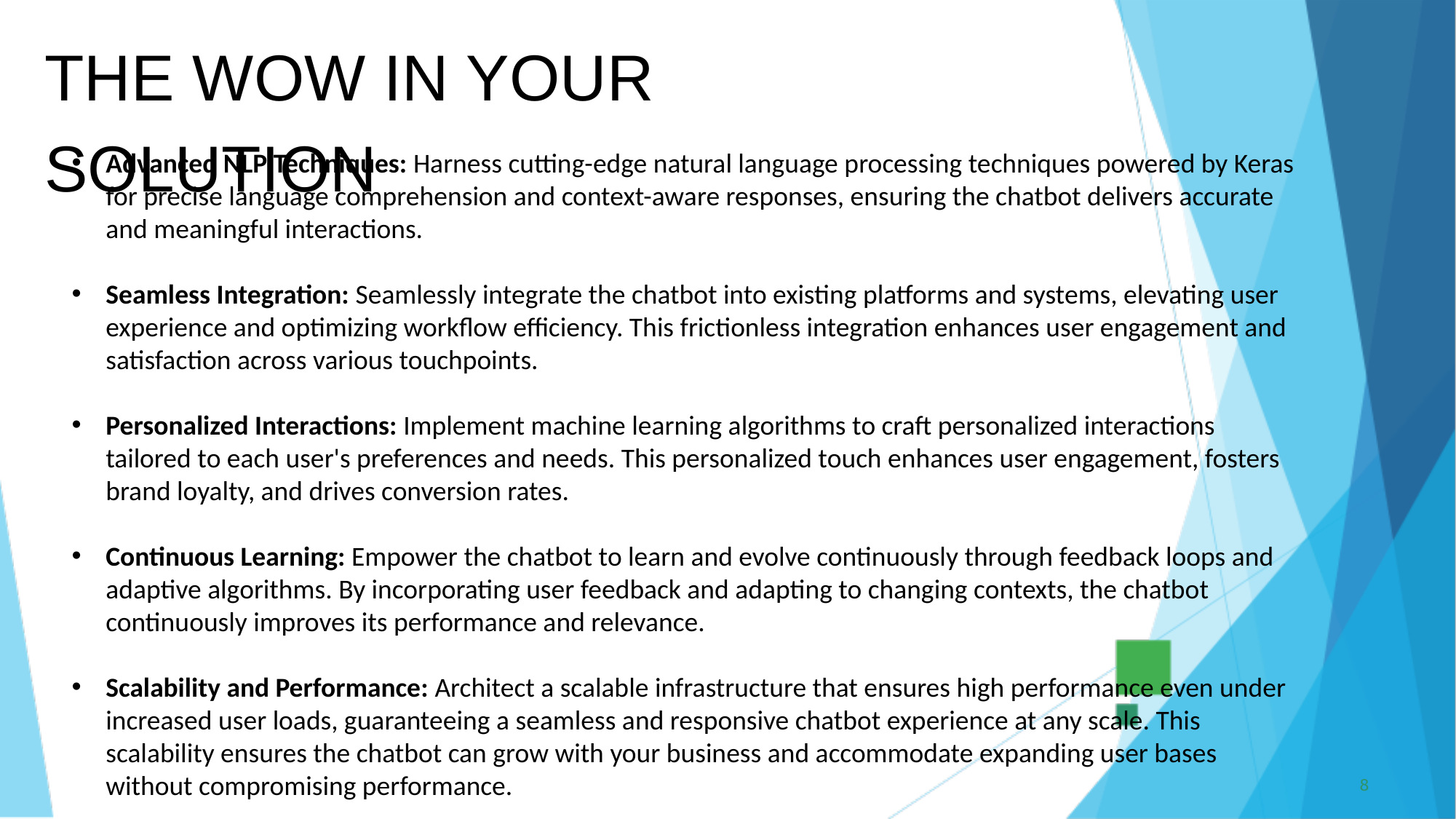

THE WOW IN YOUR SOLUTION
Advanced NLP Techniques: Harness cutting-edge natural language processing techniques powered by Keras for precise language comprehension and context-aware responses, ensuring the chatbot delivers accurate and meaningful interactions.

Seamless Integration: Seamlessly integrate the chatbot into existing platforms and systems, elevating user experience and optimizing workflow efficiency. This frictionless integration enhances user engagement and satisfaction across various touchpoints.

Personalized Interactions: Implement machine learning algorithms to craft personalized interactions tailored to each user's preferences and needs. This personalized touch enhances user engagement, fosters brand loyalty, and drives conversion rates.

Continuous Learning: Empower the chatbot to learn and evolve continuously through feedback loops and adaptive algorithms. By incorporating user feedback and adapting to changing contexts, the chatbot continuously improves its performance and relevance.

Scalability and Performance: Architect a scalable infrastructure that ensures high performance even under increased user loads, guaranteeing a seamless and responsive chatbot experience at any scale. This scalability ensures the chatbot can grow with your business and accommodate expanding user bases without compromising performance.

8